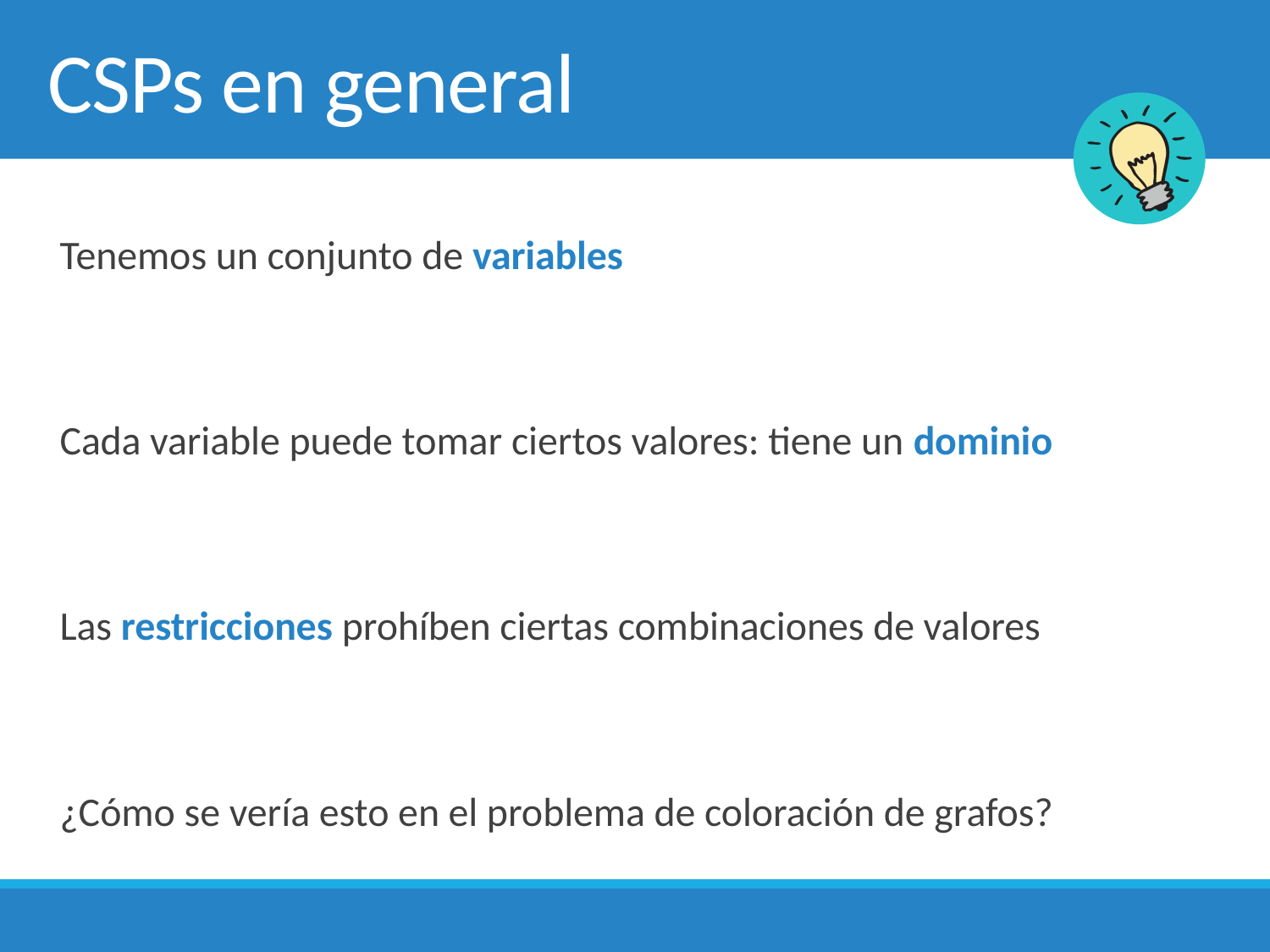

# CSPs en general
Tenemos un conjunto de variables

Cada variable puede tomar ciertos valores: tiene un dominio

Las restricciones prohíben ciertas combinaciones de valores

¿Cómo se vería esto en el problema de coloración de grafos?